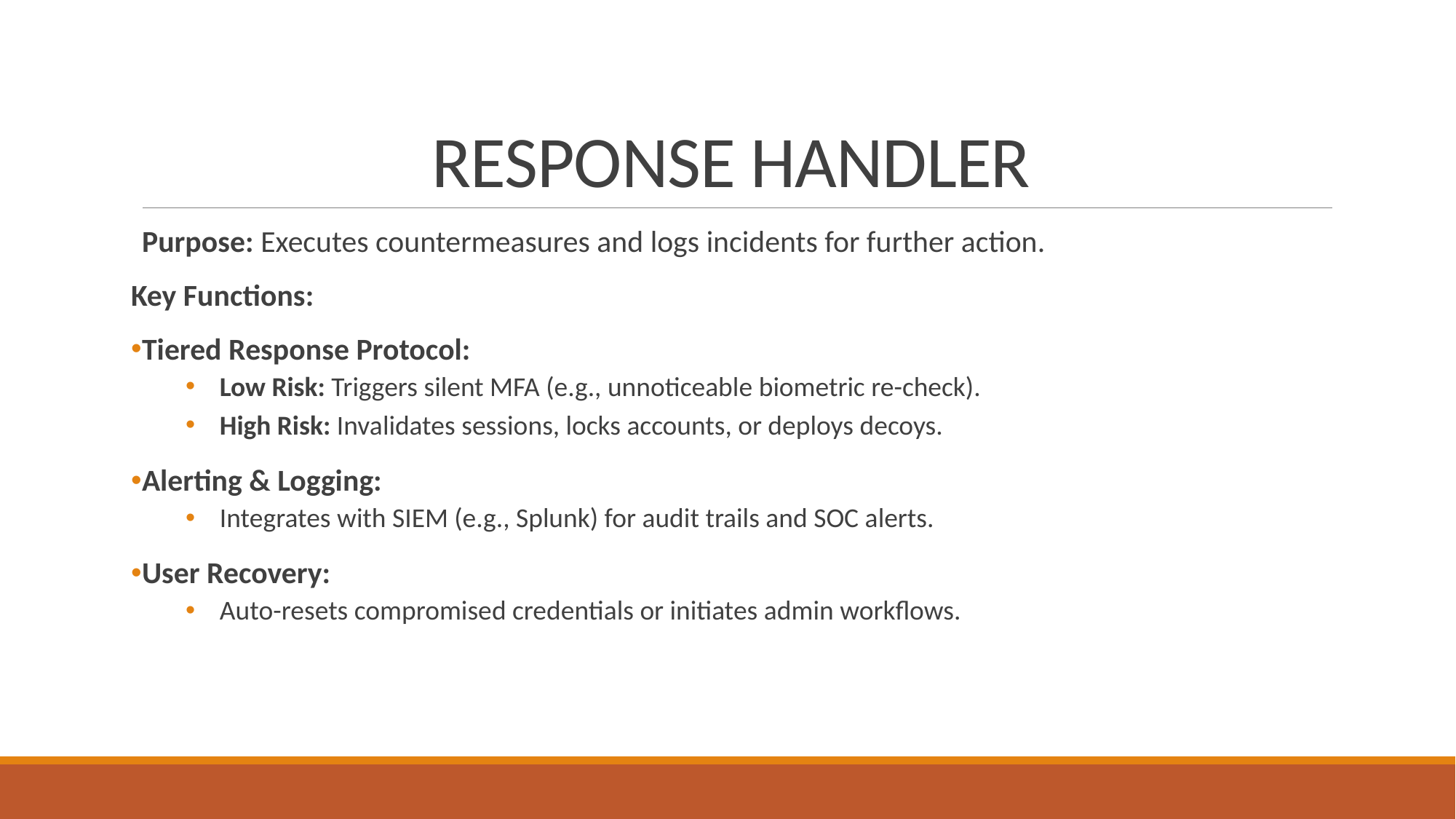

# RESPONSE HANDLER
Purpose: Executes countermeasures and logs incidents for further action.
Key Functions:
Tiered Response Protocol:
Low Risk: Triggers silent MFA (e.g., unnoticeable biometric re-check).
High Risk: Invalidates sessions, locks accounts, or deploys decoys.
Alerting & Logging:
Integrates with SIEM (e.g., Splunk) for audit trails and SOC alerts.
User Recovery:
Auto-resets compromised credentials or initiates admin workflows.